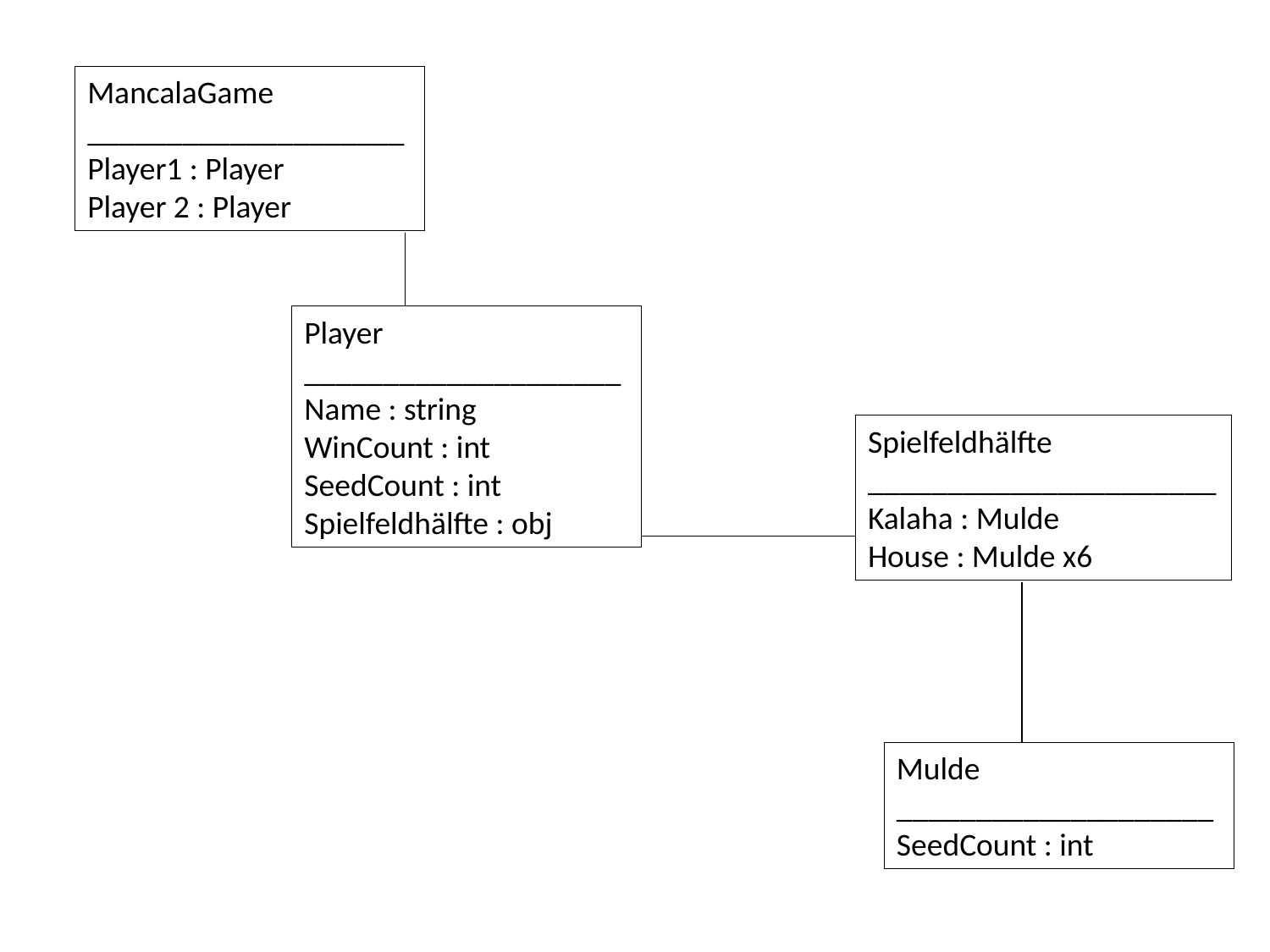

MancalaGame
____________________
Player1 : Player
Player 2 : Player
Player
____________________
Name : string
WinCount : int
SeedCount : int
Spielfeldhälfte : obj
Spielfeldhälfte
______________________
Kalaha : Mulde
House : Mulde x6
Mulde
____________________
SeedCount : int